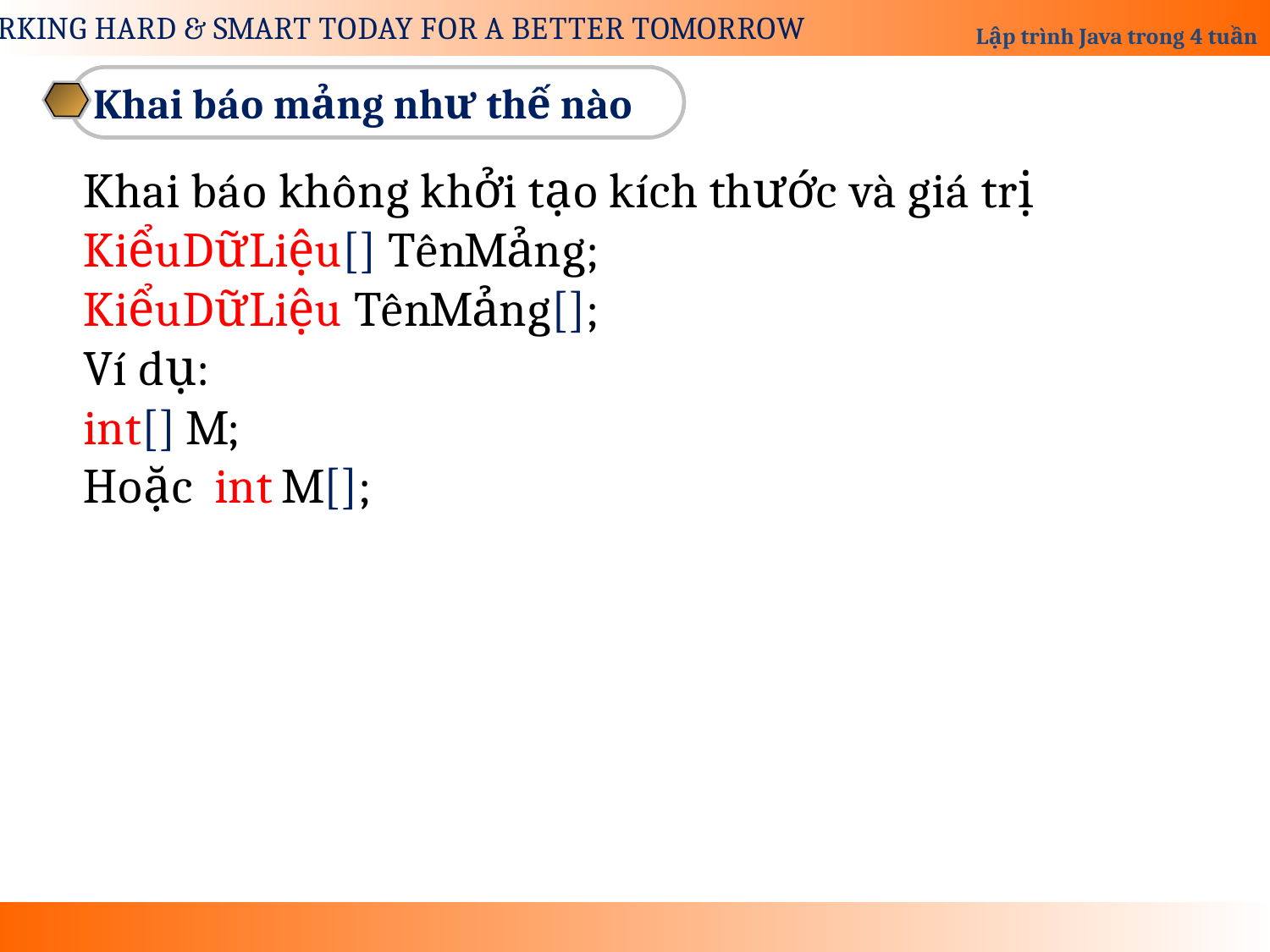

Khai báo mảng như thế nào

Khai báo không khởi tạo kích thước và giá trị
KiểuDữLiệu[] TênMảng;
KiểuDữLiệu TênMảng[];
Ví dụ:
int[] M;
Hoặc  int M[];